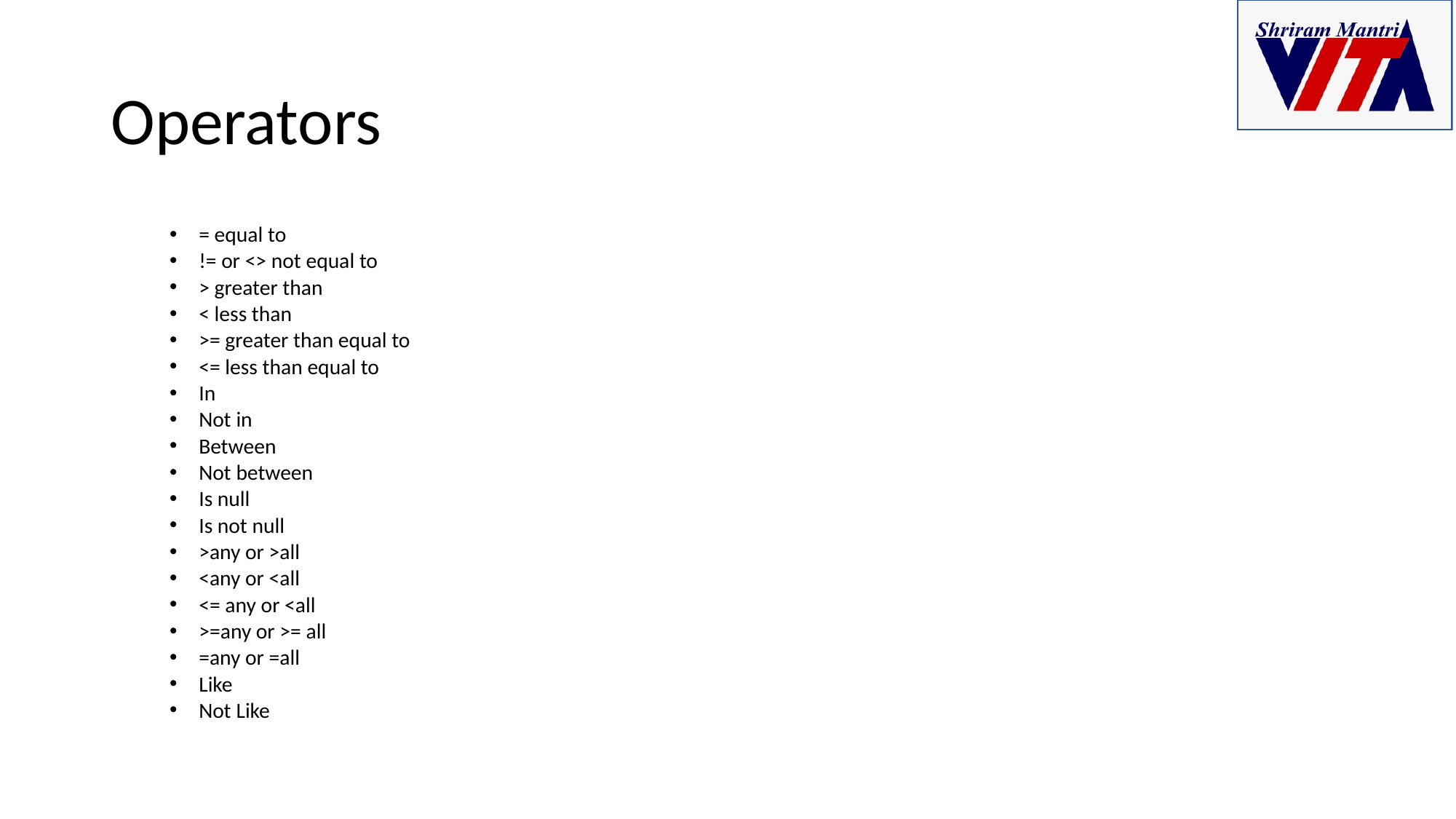

# Operators
= equal to
!= or <> not equal to
> greater than
< less than
>= greater than equal to
<= less than equal to
In
Not in
Between
Not between
Is null
Is not null
>any or >all
<any or <all
<= any or <all
>=any or >= all
=any or =all
Like
Not Like